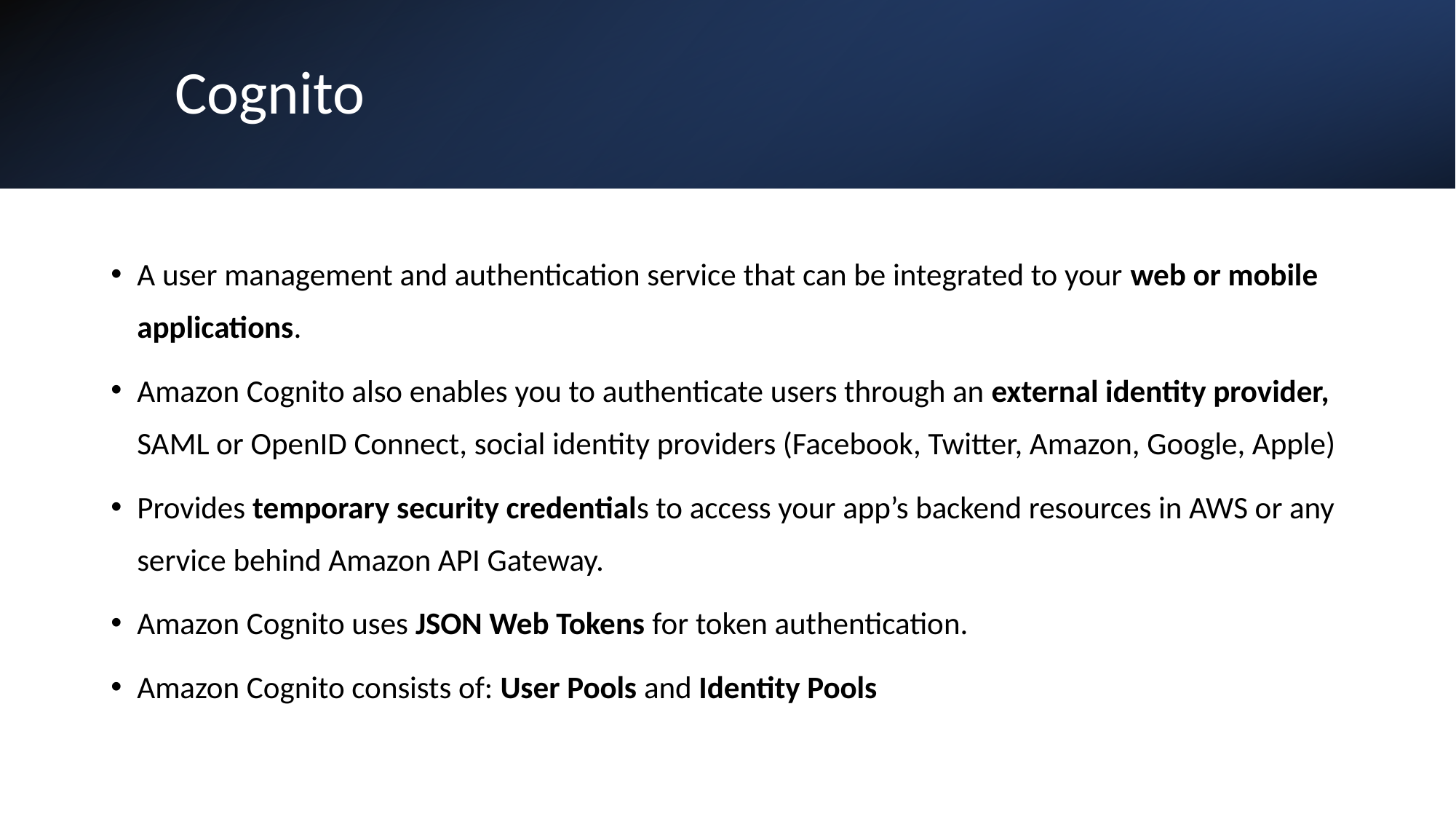

# Cognito
A user management and authentication service that can be integrated to your web or mobile applications.
Amazon Cognito also enables you to authenticate users through an external identity provider, SAML or OpenID Connect, social identity providers (Facebook, Twitter, Amazon, Google, Apple)
Provides temporary security credentials to access your app’s backend resources in AWS or any service behind Amazon API Gateway.
Amazon Cognito uses JSON Web Tokens for token authentication.
Amazon Cognito consists of: User Pools and Identity Pools